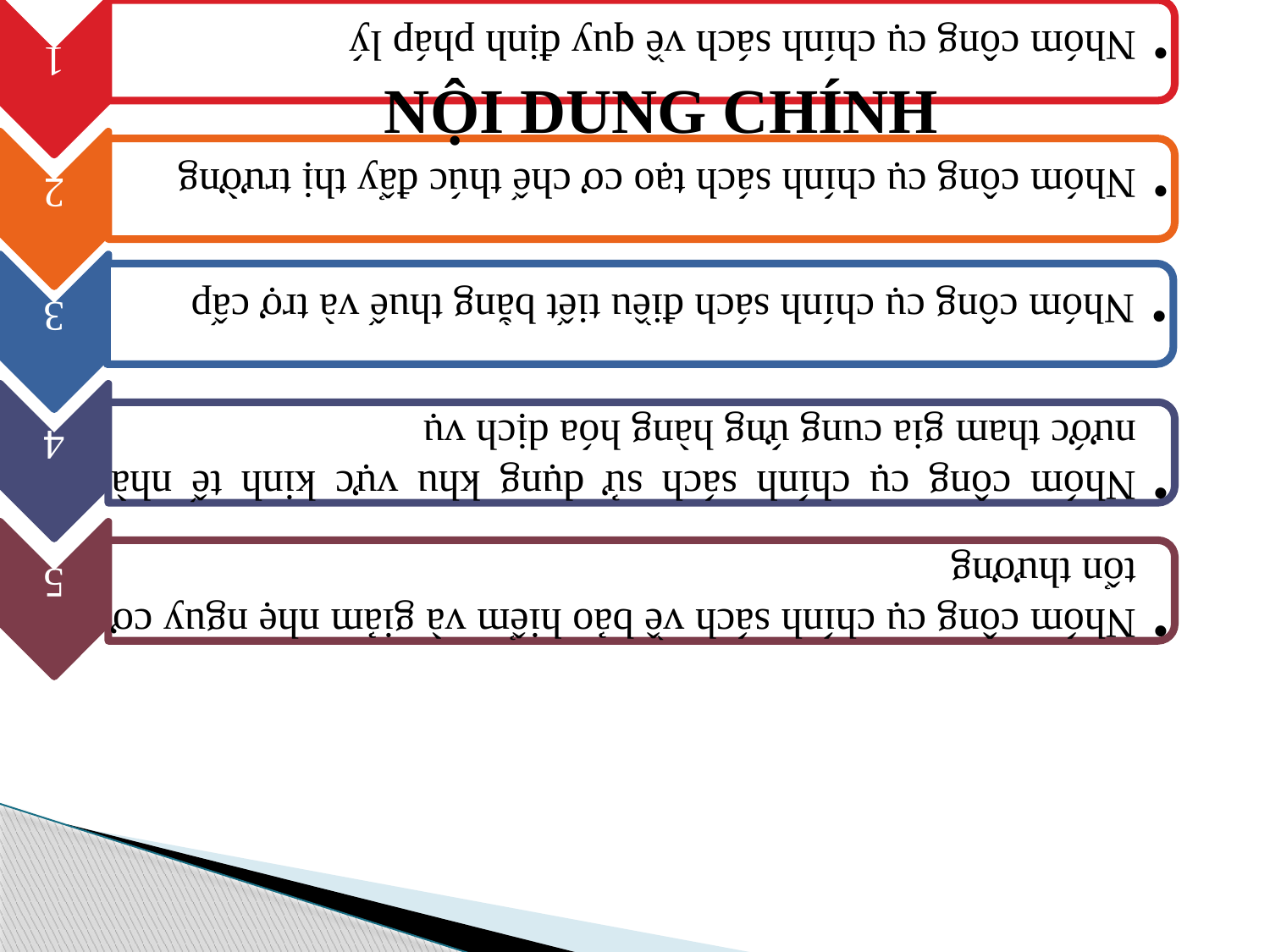

NỘI DUNG CHÍNH
1
Nhóm công cụ chính sách về quy định pháp lý
2
Nhóm công cụ chính sách tạo cơ chế thúc đẩy thị trường
3
Nhóm công cụ chính sách điều tiết bằng thuế và trợ cấp
4
Nhóm công cụ chính sách sử dụng khu vực kinh tế nhà nước tham gia cung ứng hàng hóa dịch vụ
5
Nhóm công cụ chính sách về bảo hiểm và giảm nhẹ nguy cơ tổn thương